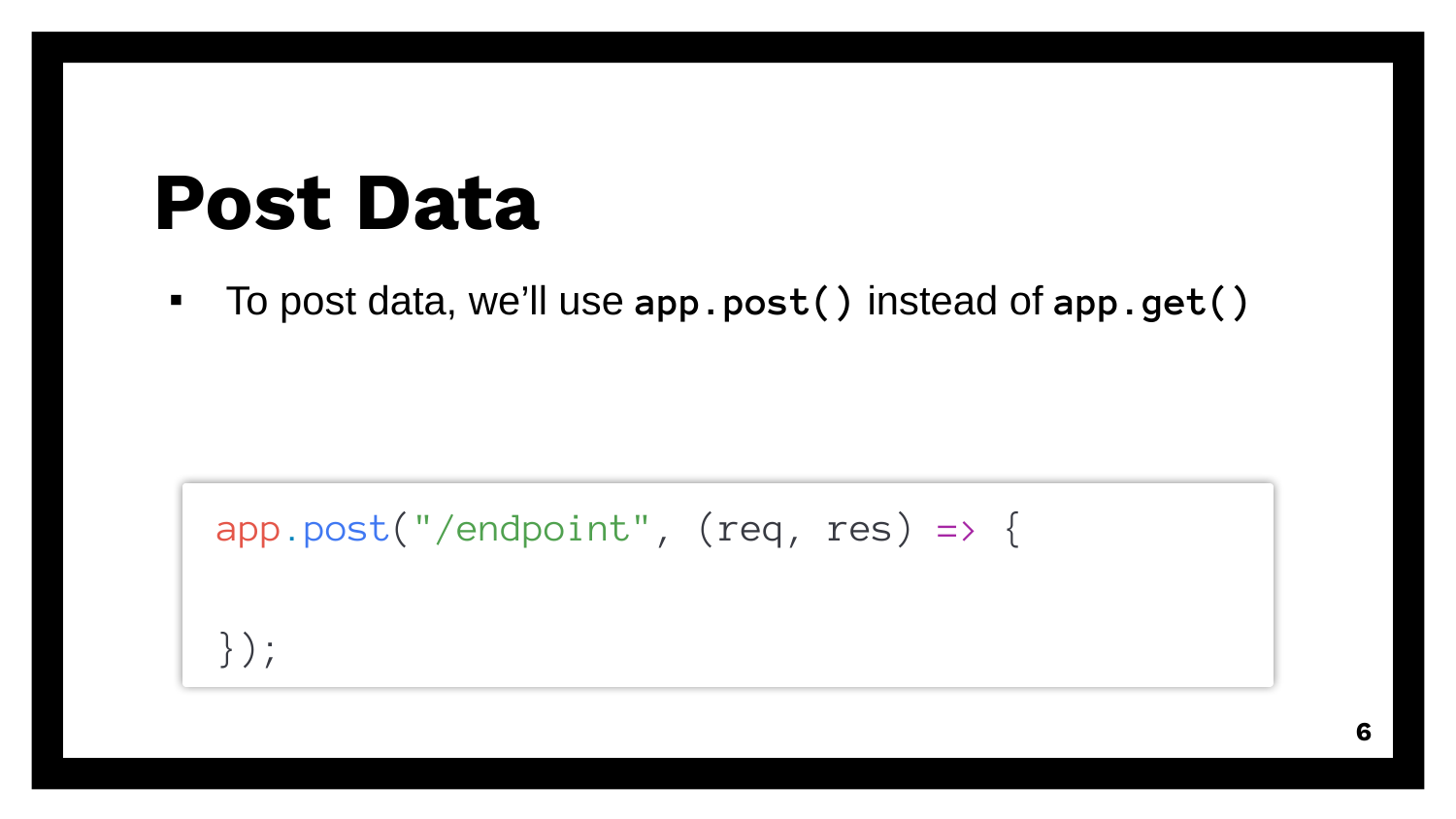

# Post Data
To post data, we’ll use app.post() instead of app.get()

app.post("/endpoint", (req, res) => {

});

6